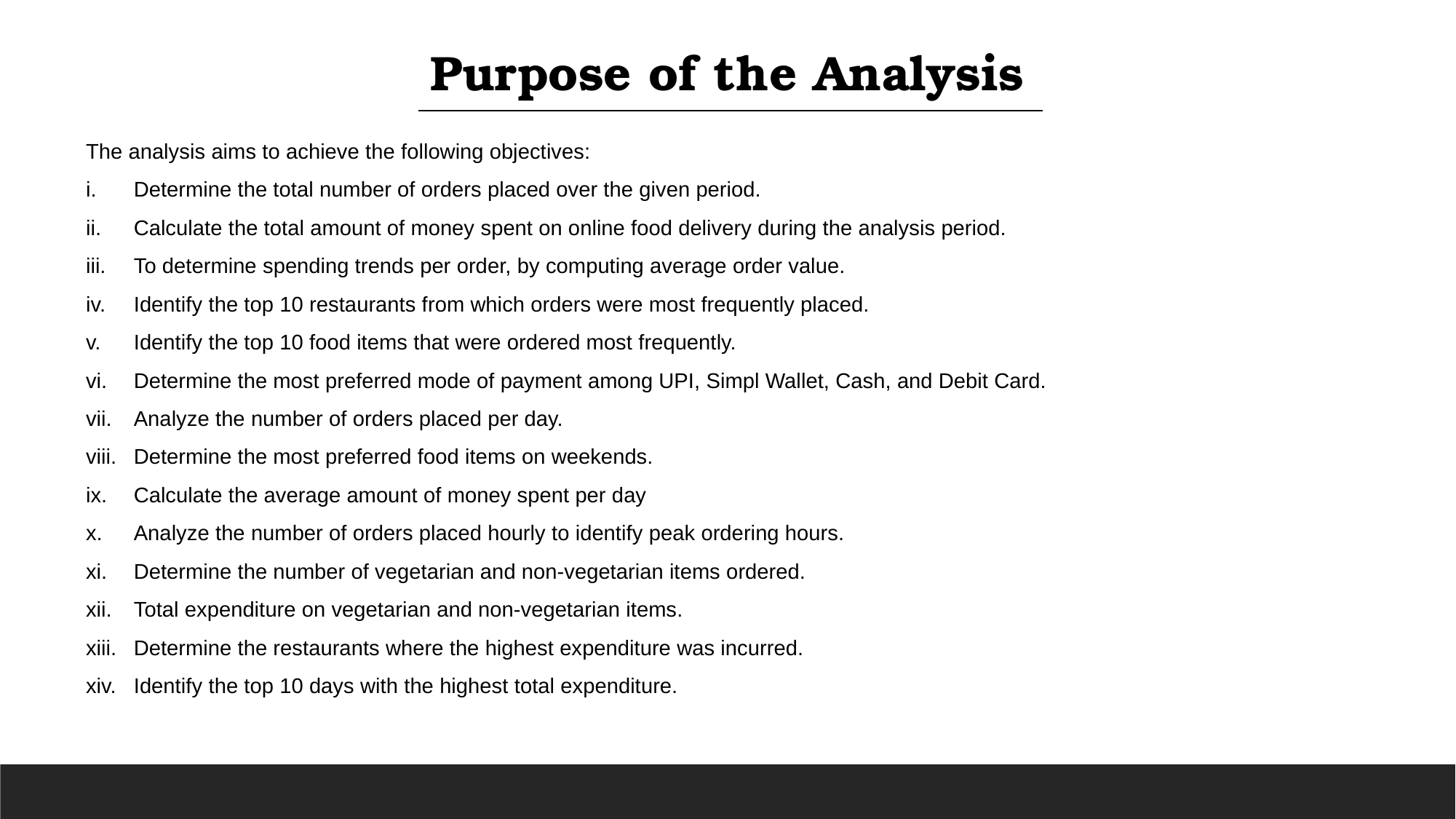

Purpose of the Analysis
The analysis aims to achieve the following objectives:
Determine the total number of orders placed over the given period.
Calculate the total amount of money spent on online food delivery during the analysis period.
To determine spending trends per order, by computing average order value.
Identify the top 10 restaurants from which orders were most frequently placed.
Identify the top 10 food items that were ordered most frequently.
Determine the most preferred mode of payment among UPI, Simpl Wallet, Cash, and Debit Card.
Analyze the number of orders placed per day.
Determine the most preferred food items on weekends.
Calculate the average amount of money spent per day
Analyze the number of orders placed hourly to identify peak ordering hours.
Determine the number of vegetarian and non-vegetarian items ordered.
Total expenditure on vegetarian and non-vegetarian items.
Determine the restaurants where the highest expenditure was incurred.
Identify the top 10 days with the highest total expenditure.